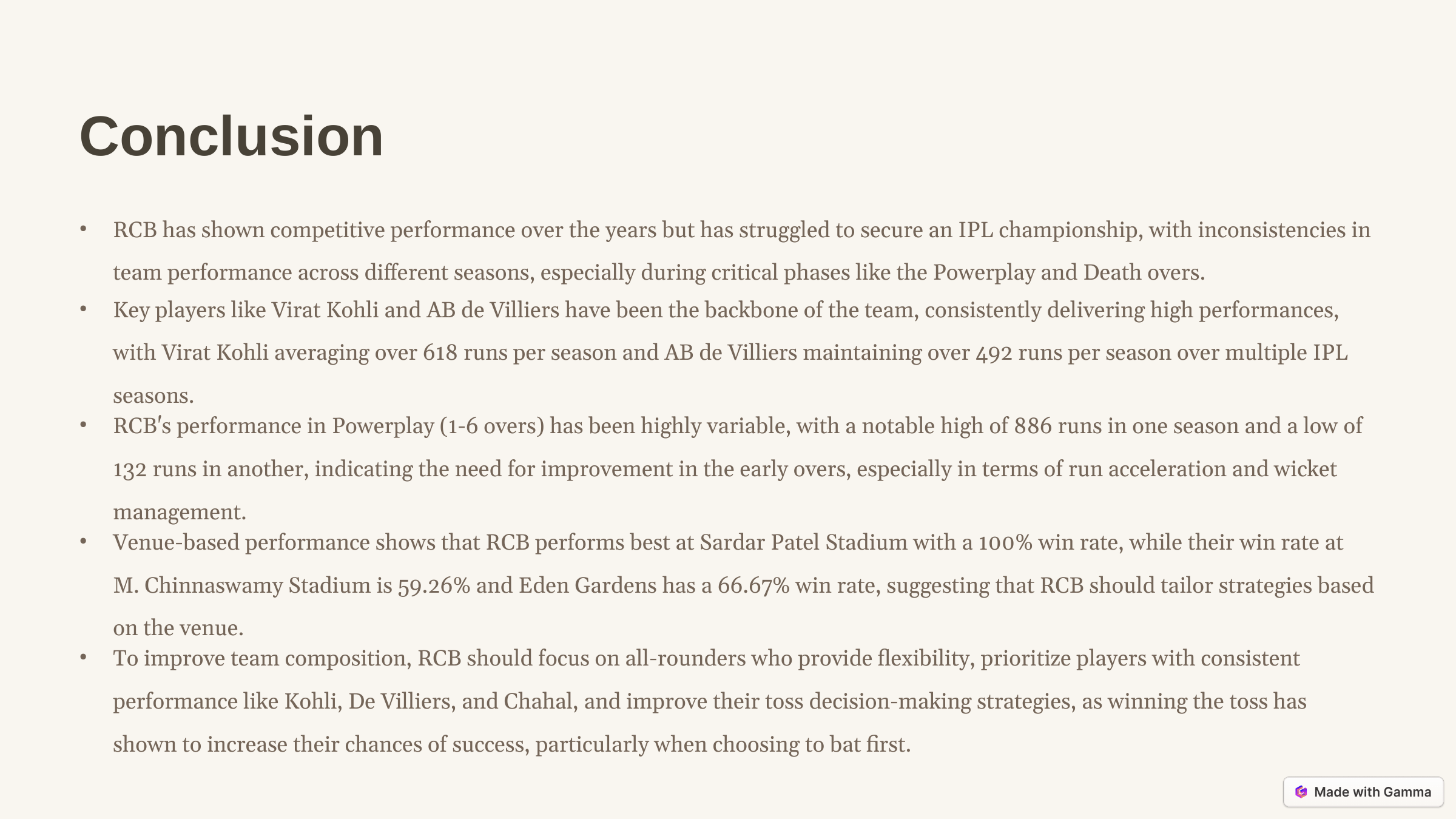

Conclusion
RCB has shown competitive performance over the years but has struggled to secure an IPL championship, with inconsistencies in team performance across different seasons, especially during critical phases like the Powerplay and Death overs.
Key players like Virat Kohli and AB de Villiers have been the backbone of the team, consistently delivering high performances, with Virat Kohli averaging over 618 runs per season and AB de Villiers maintaining over 492 runs per season over multiple IPL seasons.
RCB's performance in Powerplay (1-6 overs) has been highly variable, with a notable high of 886 runs in one season and a low of 132 runs in another, indicating the need for improvement in the early overs, especially in terms of run acceleration and wicket management.
Venue-based performance shows that RCB performs best at Sardar Patel Stadium with a 100% win rate, while their win rate at M. Chinnaswamy Stadium is 59.26% and Eden Gardens has a 66.67% win rate, suggesting that RCB should tailor strategies based on the venue.
To improve team composition, RCB should focus on all-rounders who provide flexibility, prioritize players with consistent performance like Kohli, De Villiers, and Chahal, and improve their toss decision-making strategies, as winning the toss has shown to increase their chances of success, particularly when choosing to bat first.